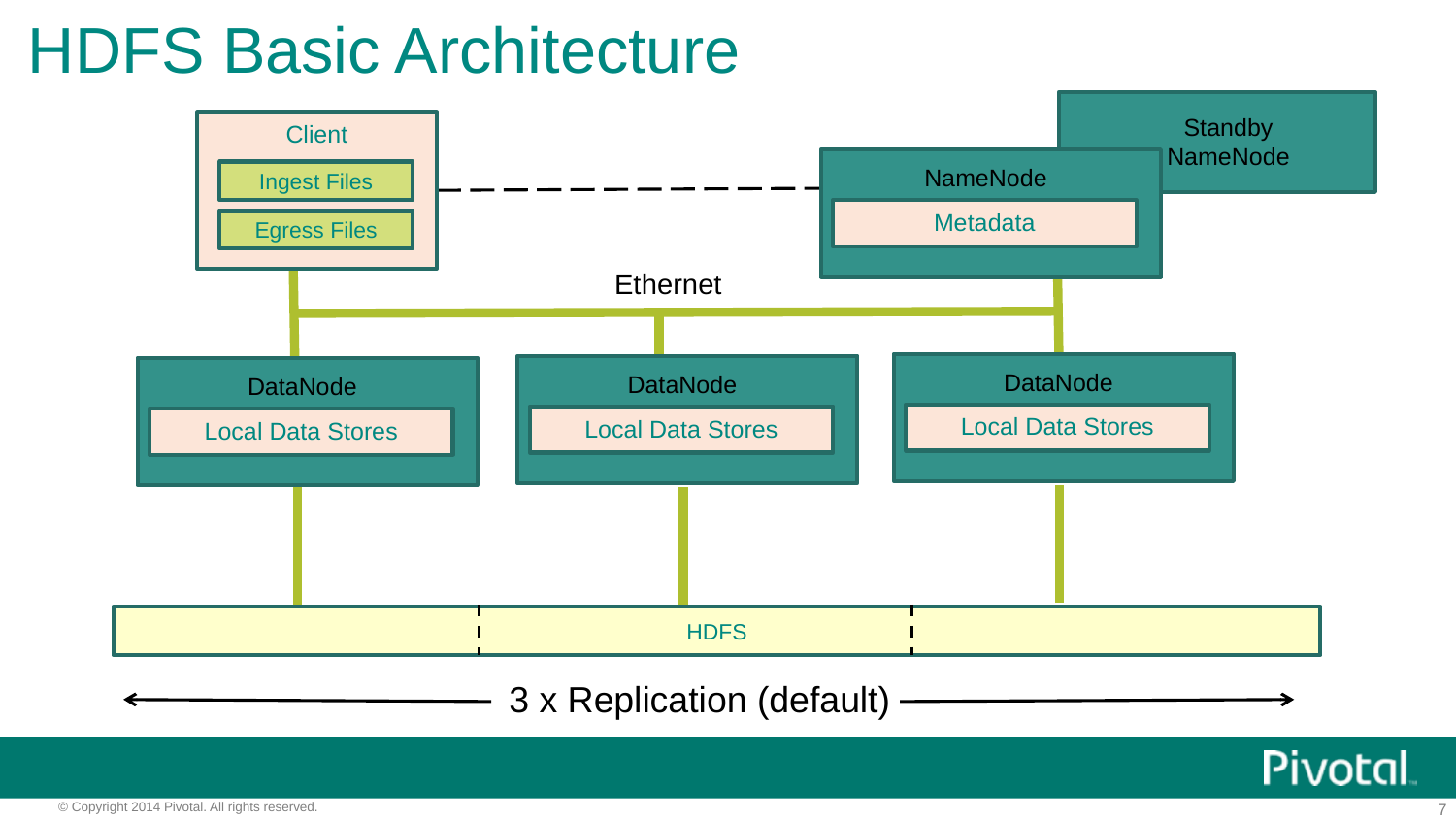

# HDFS Basic Architecture

Standby
NameNode
Client

NameNode
Ingest Files
Metadata
Egress Files
Ethernet

DataNode
DataNode
DataNode
Local Data Stores
Local Data Stores
Local Data Stores
HDFS
3 x Replication (default)